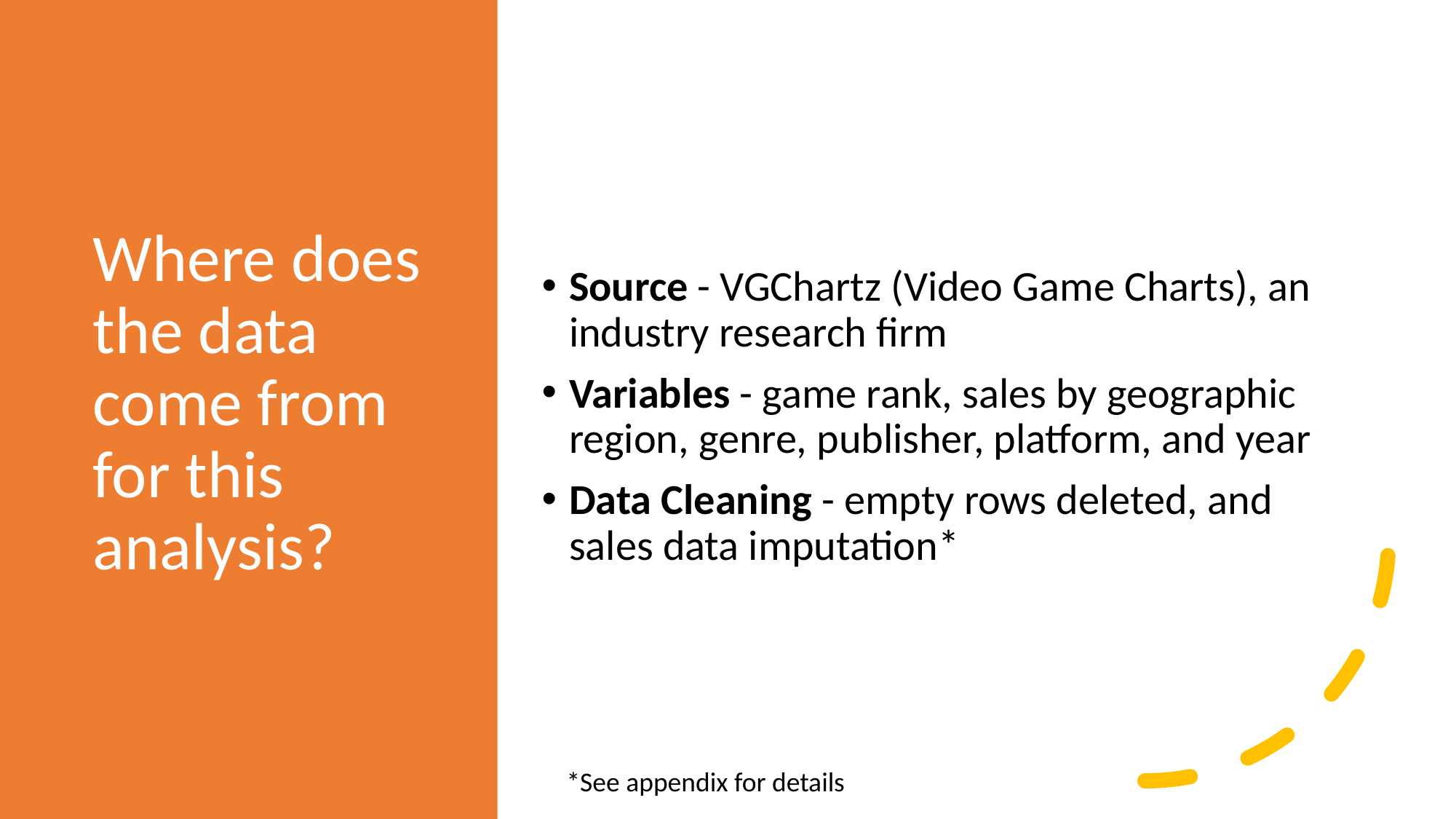

# Where does the data come from for this analysis?
Source - VGChartz (Video Game Charts), an industry research firm
Variables - game rank, sales by geographic region, genre, publisher, platform, and year
Data Cleaning - empty rows deleted, and sales data imputation*

*See appendix for details